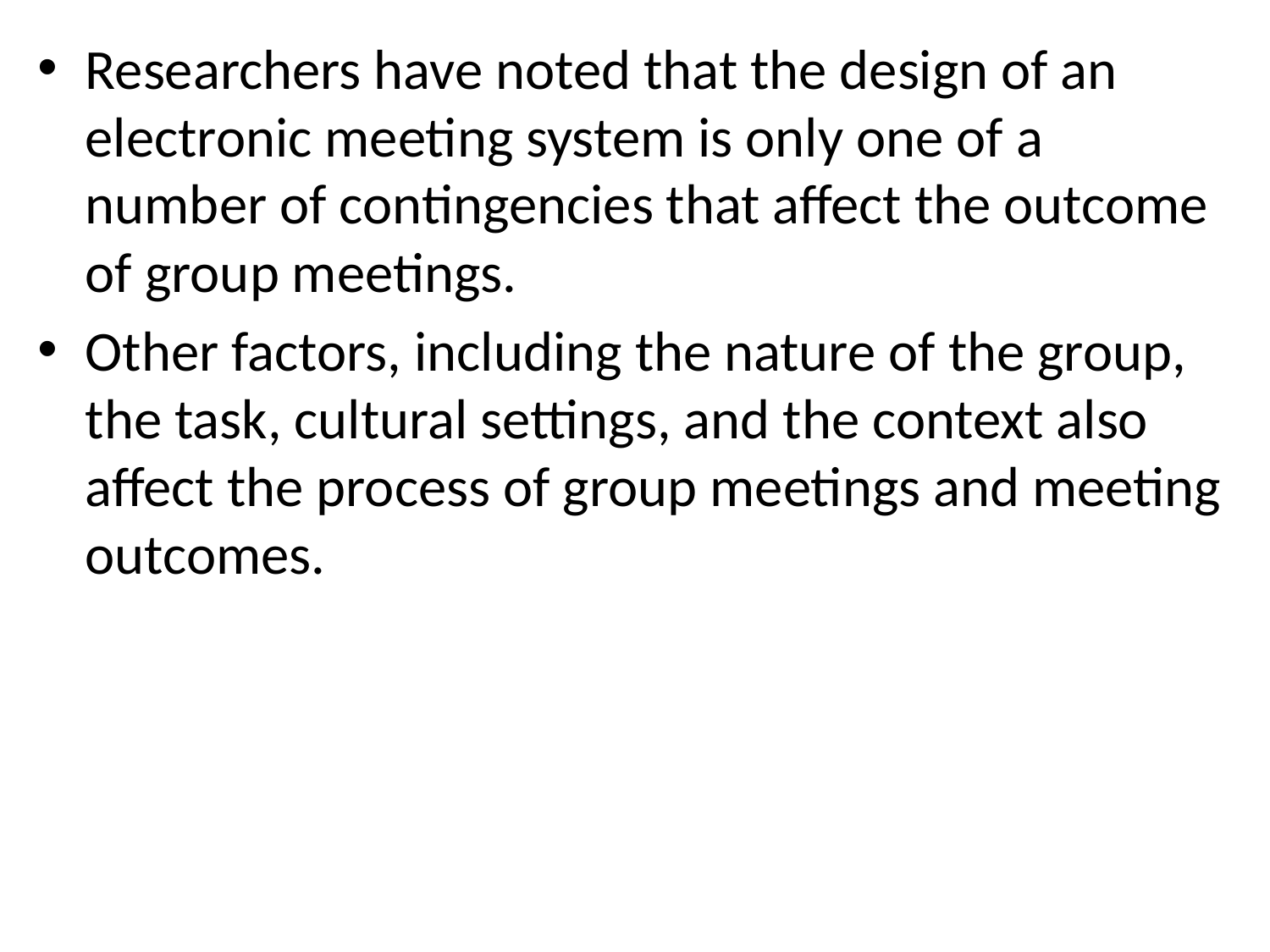

Researchers have noted that the design of an electronic meeting system is only one of a number of contingencies that affect the outcome of group meetings.
Other factors, including the nature of the group, the task, cultural settings, and the context also affect the process of group meetings and meeting outcomes.